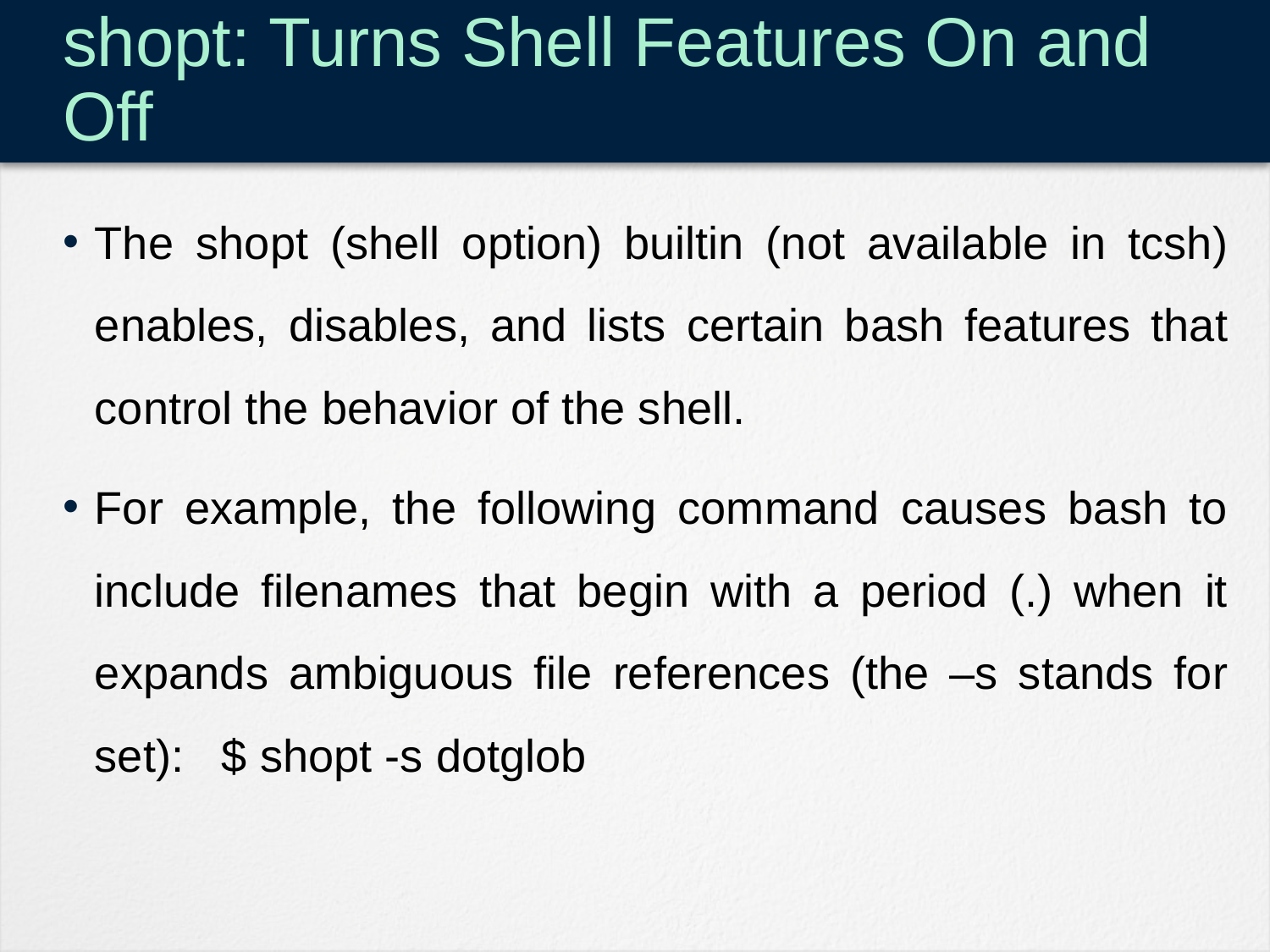

# shopt: Turns Shell Features On and Off
The shopt (shell option) builtin (not available in tcsh) enables, disables, and lists certain bash features that control the behavior of the shell.
For example, the following command causes bash to include filenames that begin with a period (.) when it expands ambiguous file references (the –s stands for set): 	$ shopt -s dotglob